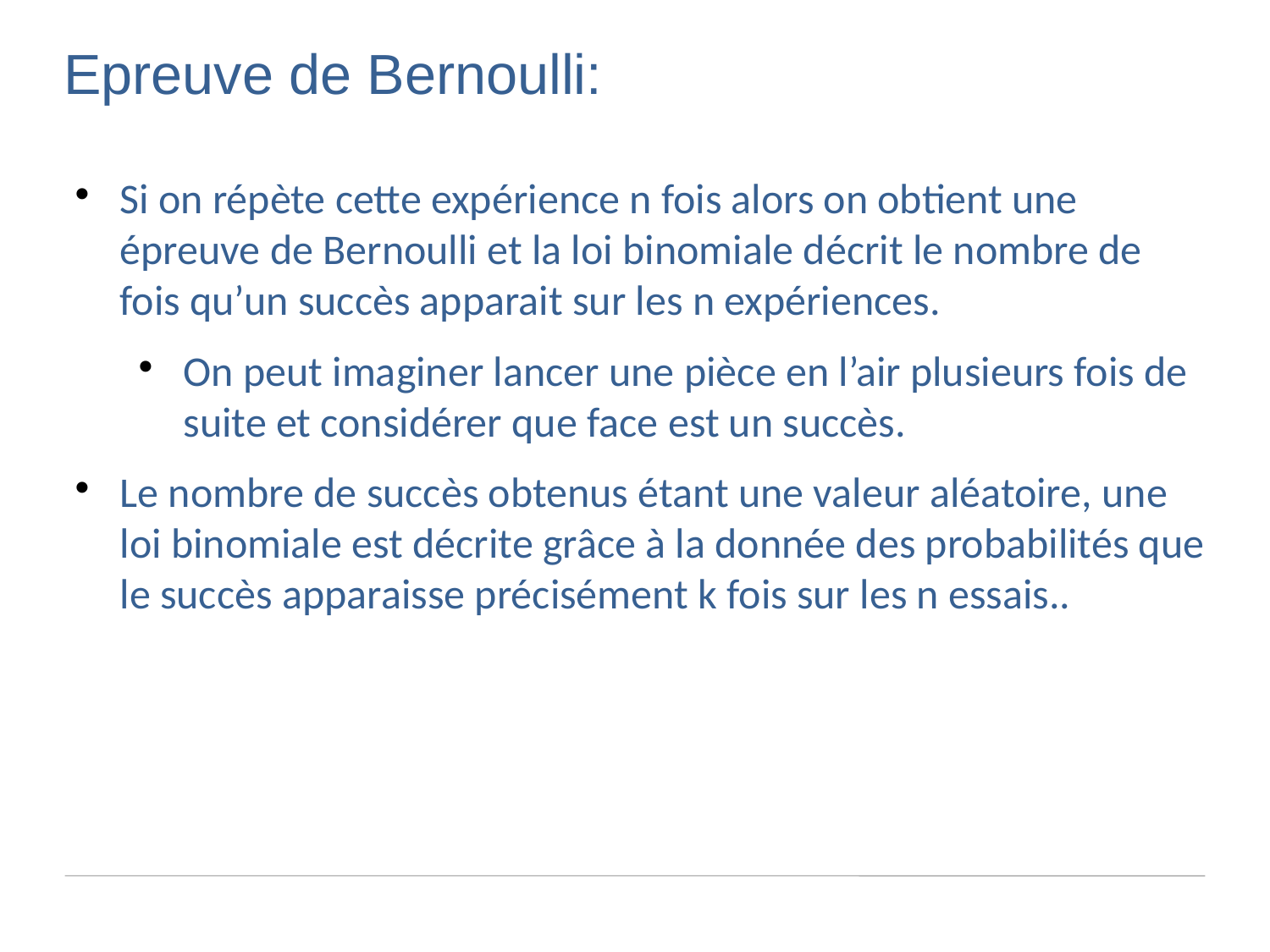

Epreuve de Bernoulli:
Si on répète cette expérience n fois alors on obtient une épreuve de Bernoulli et la loi binomiale décrit le nombre de fois qu’un succès apparait sur les n expériences.
On peut imaginer lancer une pièce en l’air plusieurs fois de suite et considérer que face est un succès.
Le nombre de succès obtenus étant une valeur aléatoire, une loi binomiale est décrite grâce à la donnée des probabilités que le succès apparaisse précisément k fois sur les n essais..